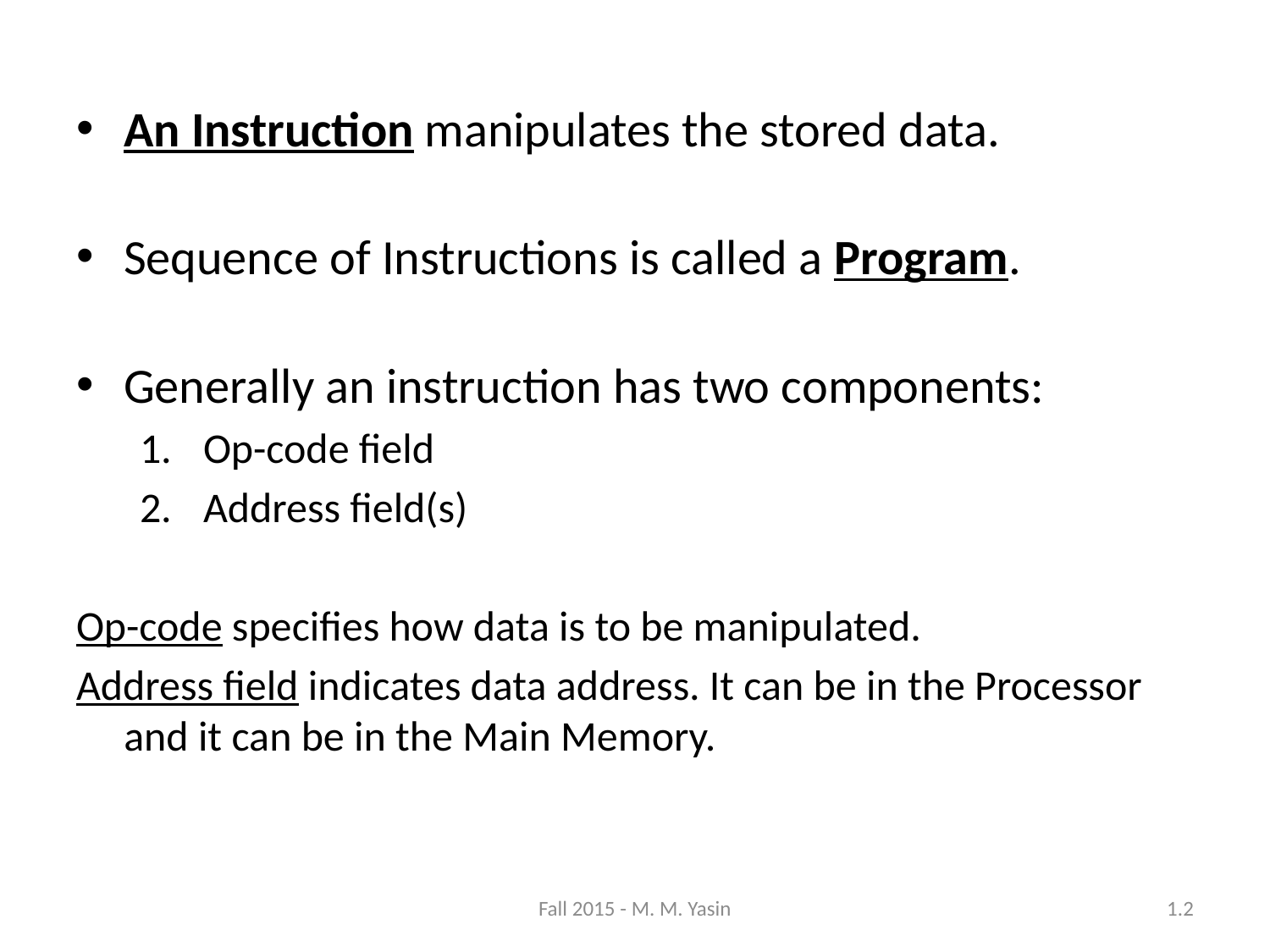

An Instruction manipulates the stored data.

Sequence of Instructions is called a Program.

Generally an instruction has two components:
Op-code field
Address field(s)

Op-code specifies how data is to be manipulated.
Address field indicates data address. It can be in the Processor and it can be in the Main Memory.
Fall 2015 - M. M. Yasin
1.2